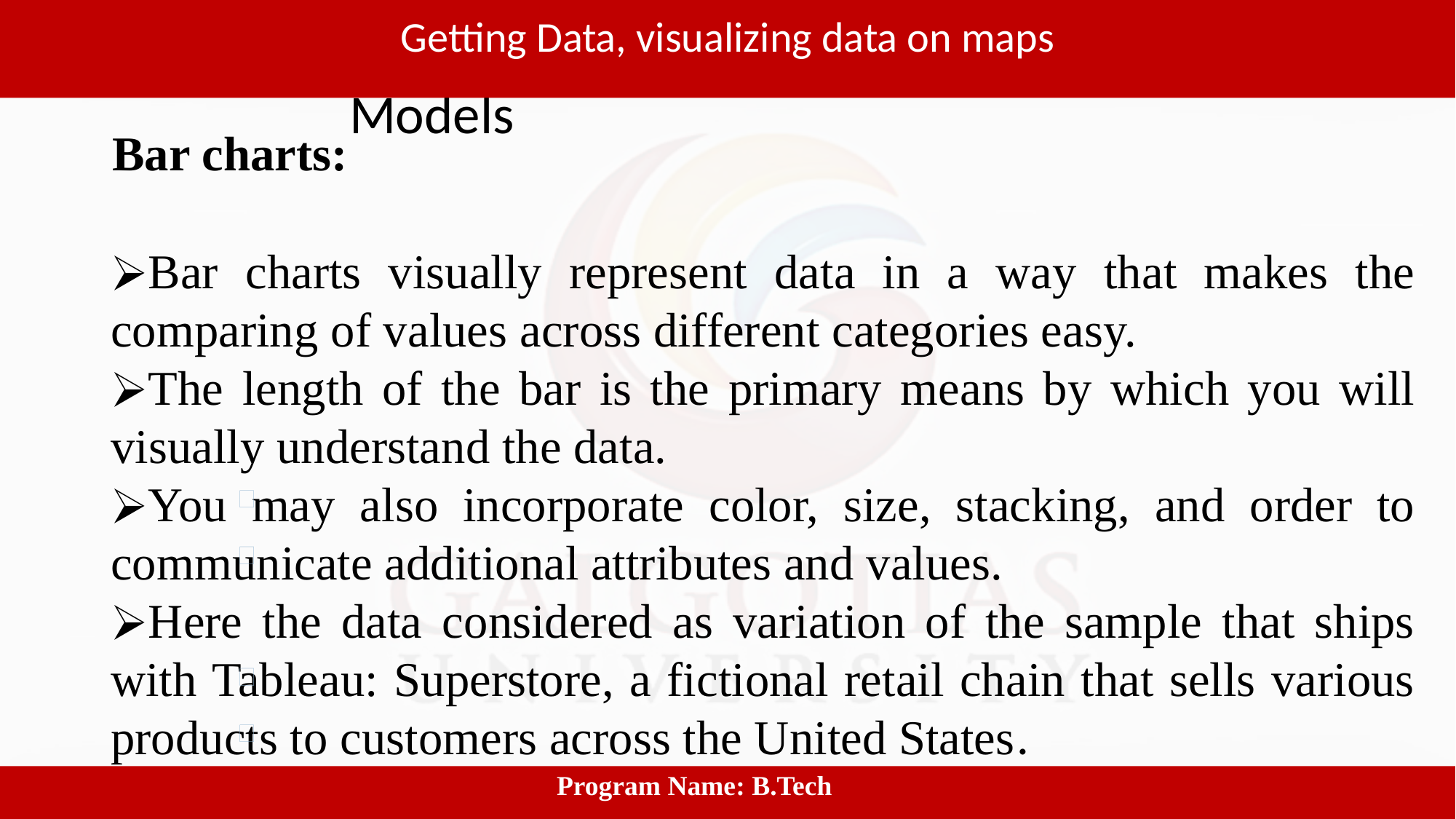

Getting Data, visualizing data on maps
# Software process and Process Models
Bar charts:

Bar charts visually represent data in a way that makes the comparing of values across different categories easy.
The length of the bar is the primary means by which you will visually understand the data.
You may also incorporate color, size, stacking, and order to communicate additional attributes and values.
Here the data considered as variation of the sample that ships with Tableau: Superstore, a fictional retail chain that sells various products to customers across the United States.

 					Program Name: B.Tech
10